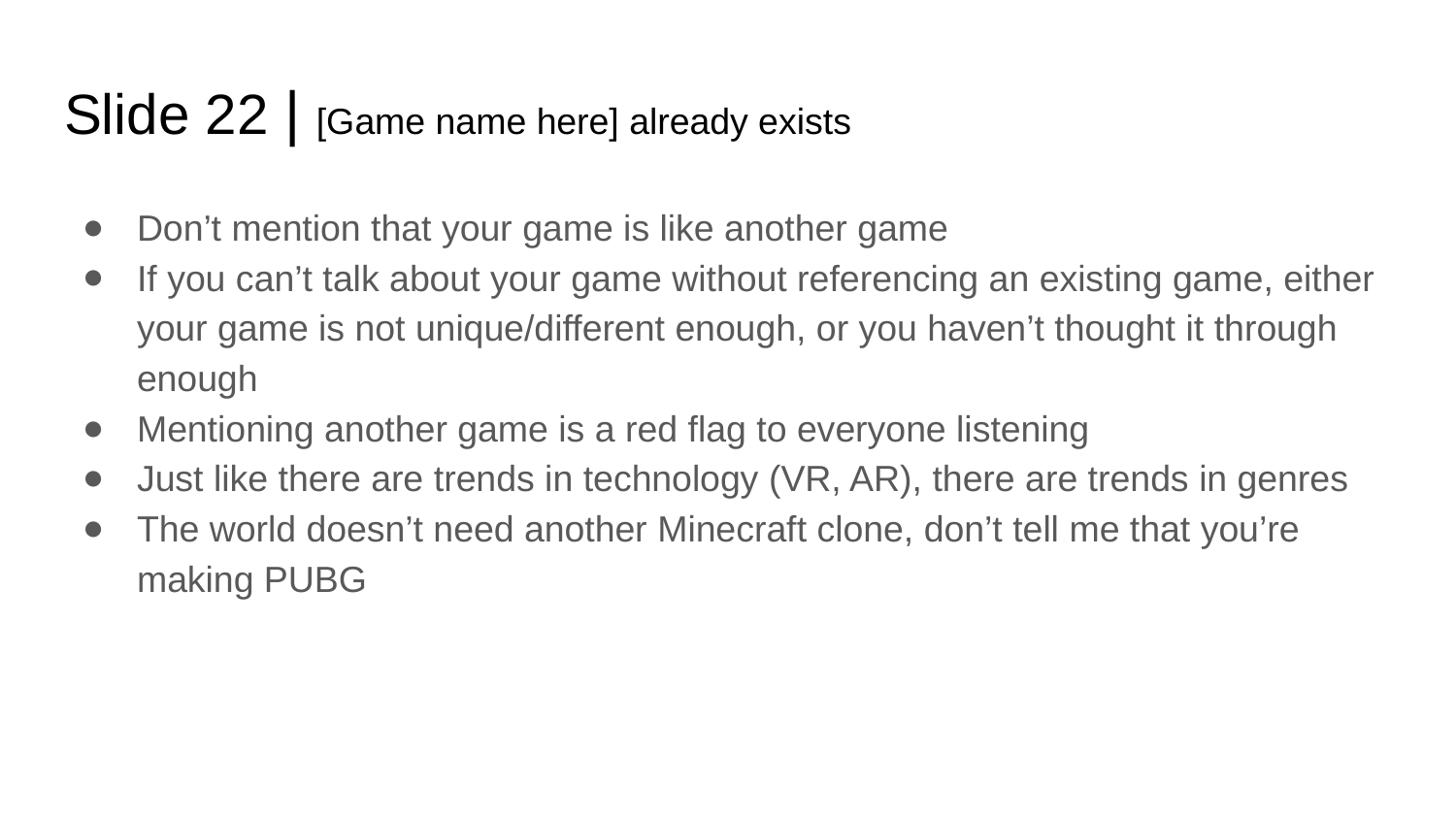

# Slide 22 | [Game name here] already exists
Don’t mention that your game is like another game
If you can’t talk about your game without referencing an existing game, either your game is not unique/different enough, or you haven’t thought it through enough
Mentioning another game is a red flag to everyone listening
Just like there are trends in technology (VR, AR), there are trends in genres
The world doesn’t need another Minecraft clone, don’t tell me that you’re making PUBG